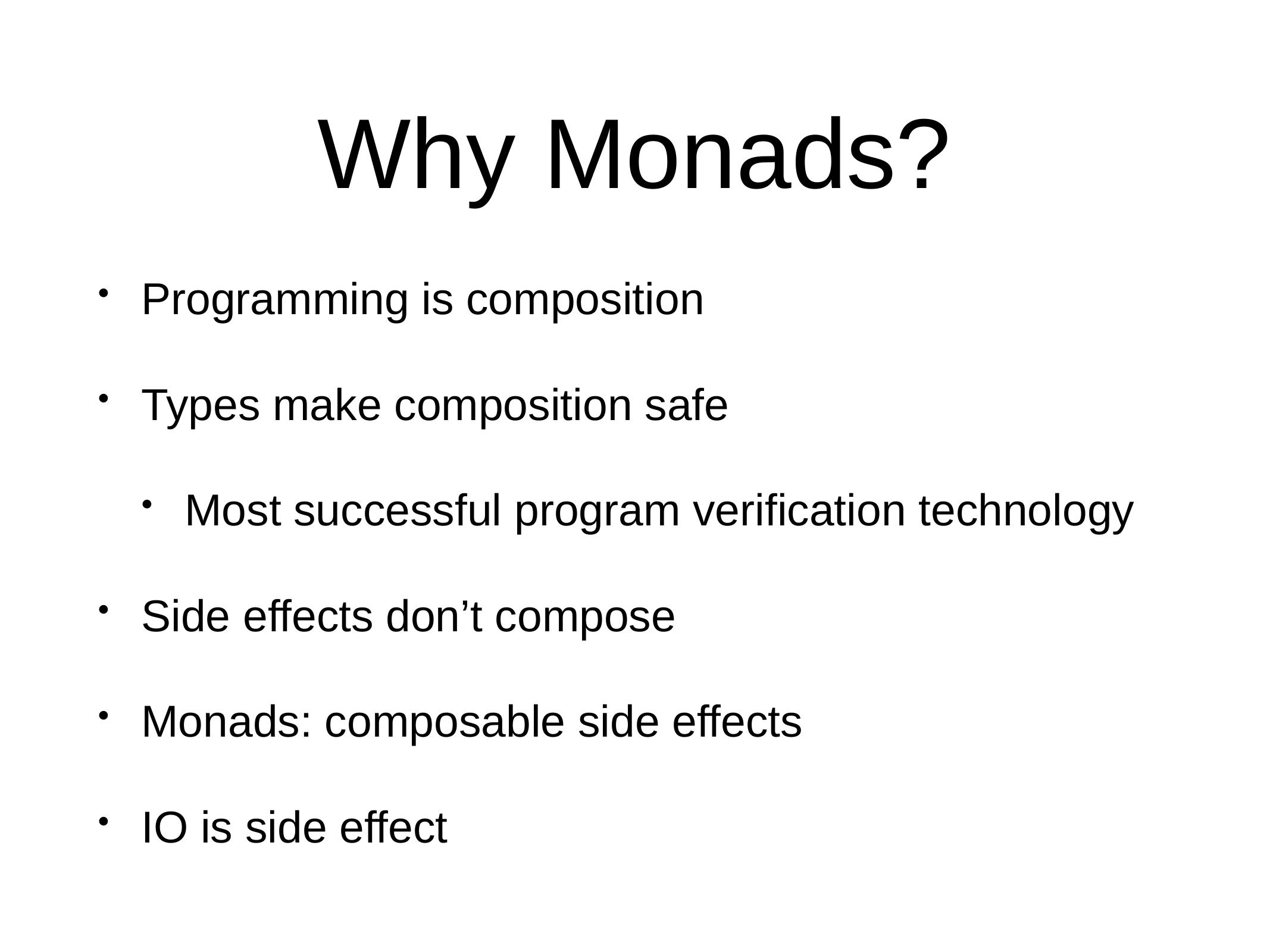

# Why Monads?
Programming is composition
Types make composition safe
Most successful program verification technology
Side effects don’t compose
Monads: composable side effects
IO is side effect